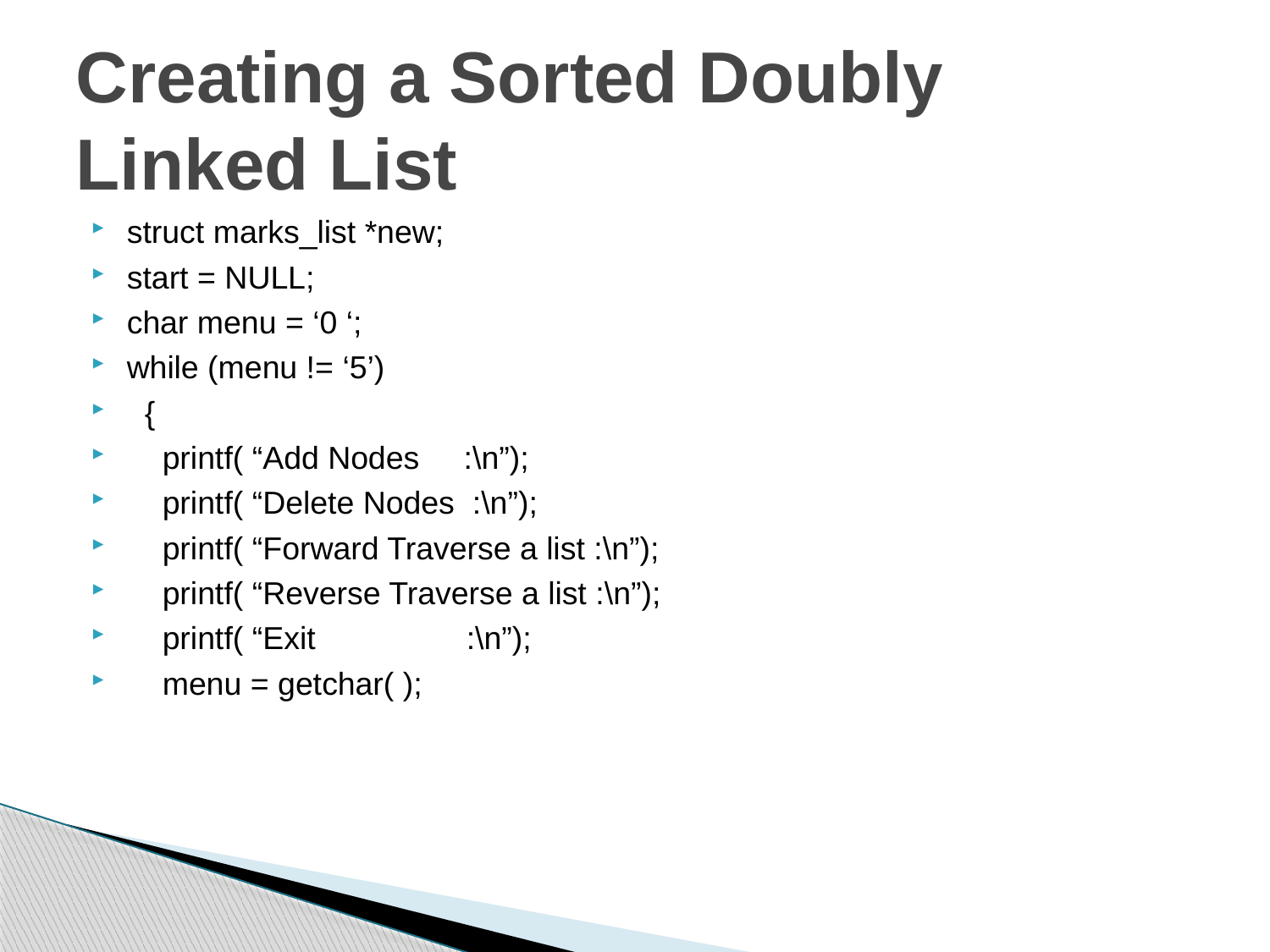

# Creating a Sorted Doubly Linked List
struct marks_list *new;
start = NULL;
char menu = ‘0 ‘;
while (menu != ‘5’)
  {
    printf( “Add Nodes     :\n”);
    printf( “Delete Nodes  :\n”);
    printf( “Forward Traverse a list :\n”);
    printf( “Reverse Traverse a list :\n”);
    printf( “Exit                 :\n”);
    menu = getchar( );